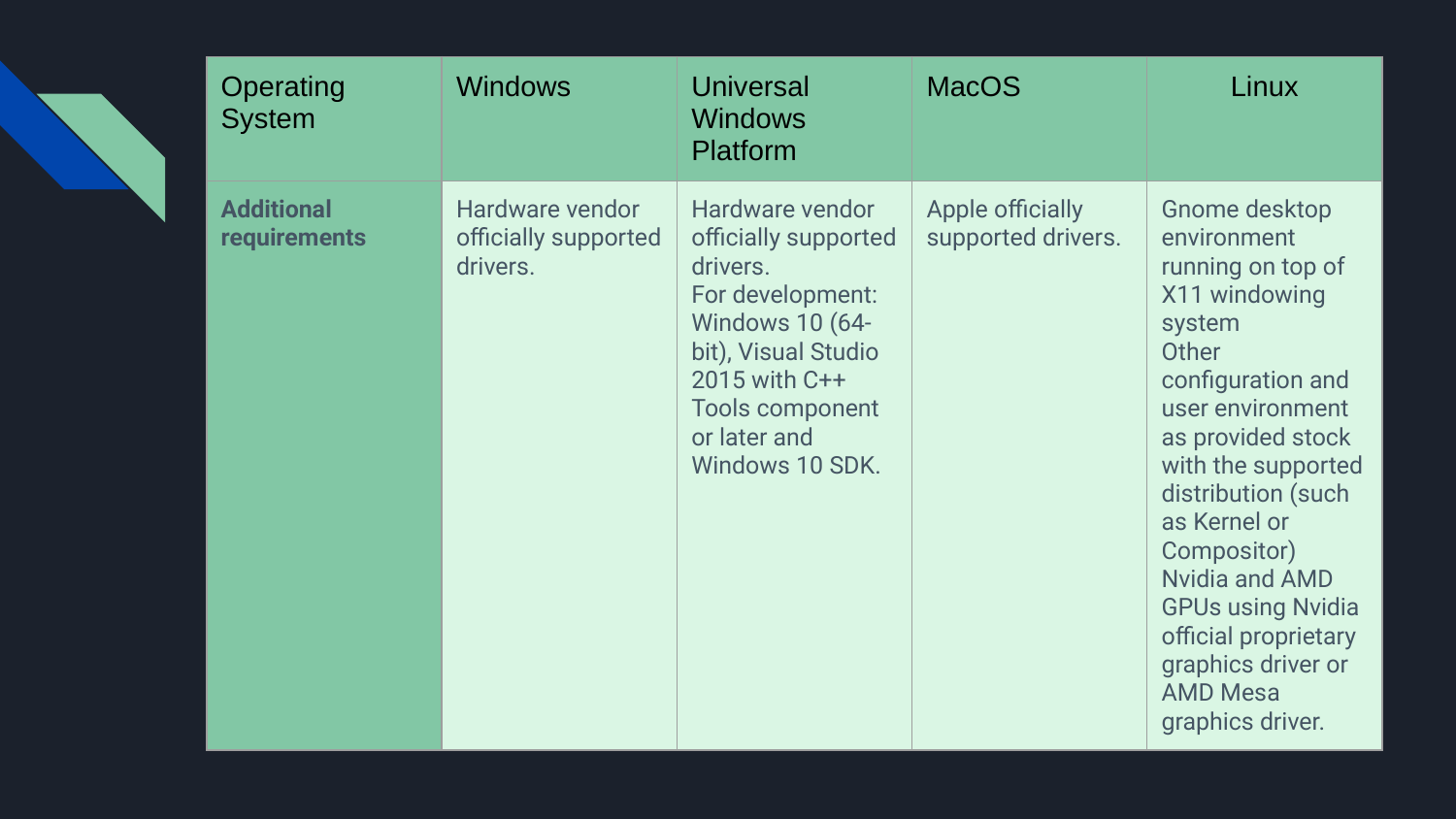

| Operating System | Windows | Universal Windows Platform | MacOS | Linux |
| --- | --- | --- | --- | --- |
| Additional requirements | Hardware vendor officially supported drivers. | Hardware vendor officially supported drivers. For development: Windows 10 (64-bit), Visual Studio 2015 with C++ Tools component or later and Windows 10 SDK. | Apple officially supported drivers. | Gnome desktop environment running on top of X11 windowing system Other configuration and user environment as provided stock with the supported distribution (such as Kernel or Compositor) Nvidia and AMD GPUs using Nvidia official proprietary graphics driver or AMD Mesa graphics driver. |
#